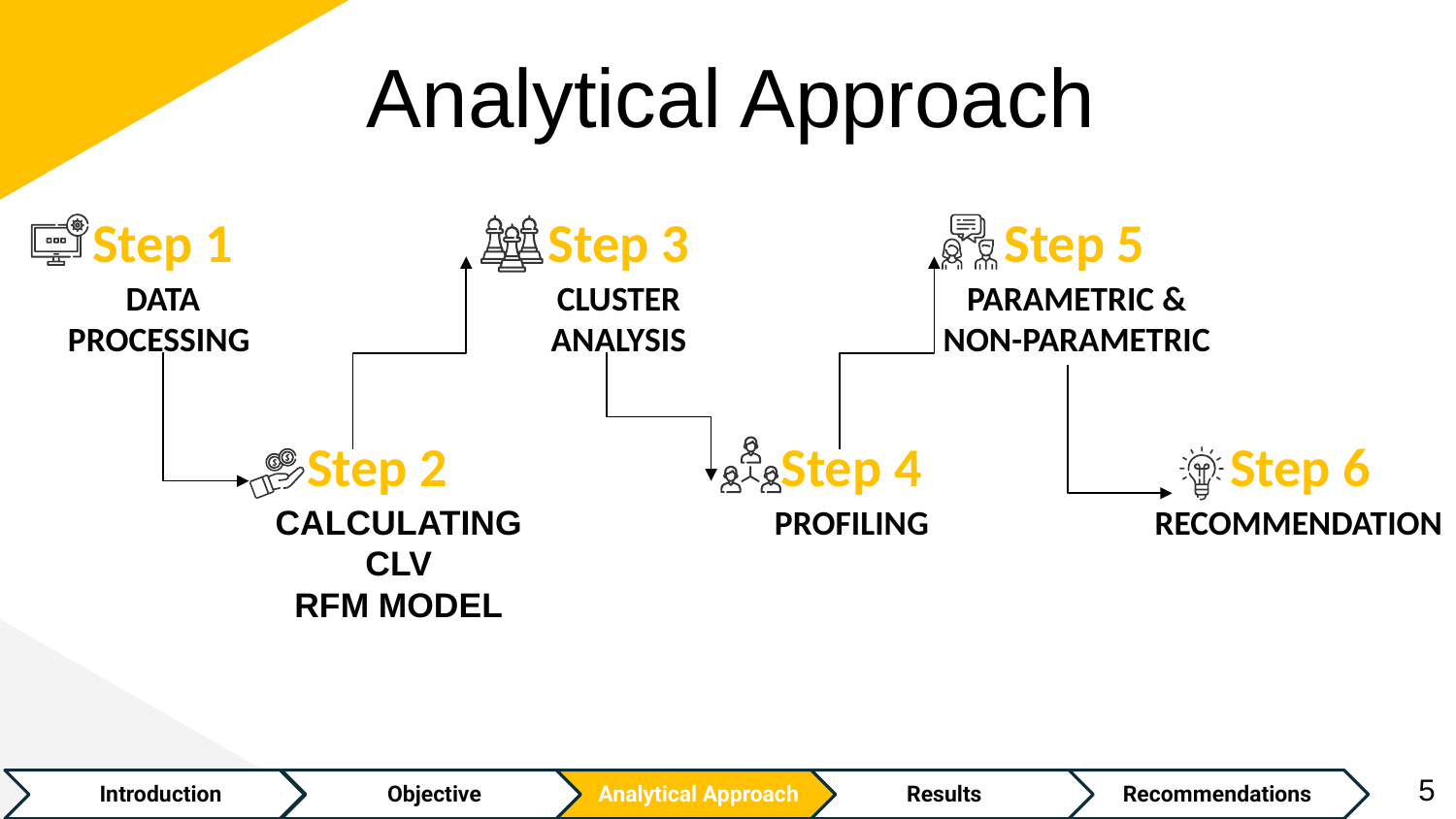

# Analytical Approach

Step 1
Step 3
Step 5
DATA PROCESSING
CLUSTER ANALYSIS
PARAMETRIC & NON-PARAMETRIC

Step 2
Step 4
Step 6
CALCULATING CLV
RFM MODEL
PROFILING
RECOMMENDATION
5
Recommendations
Introduction
Objective
Analytical Approach
Results